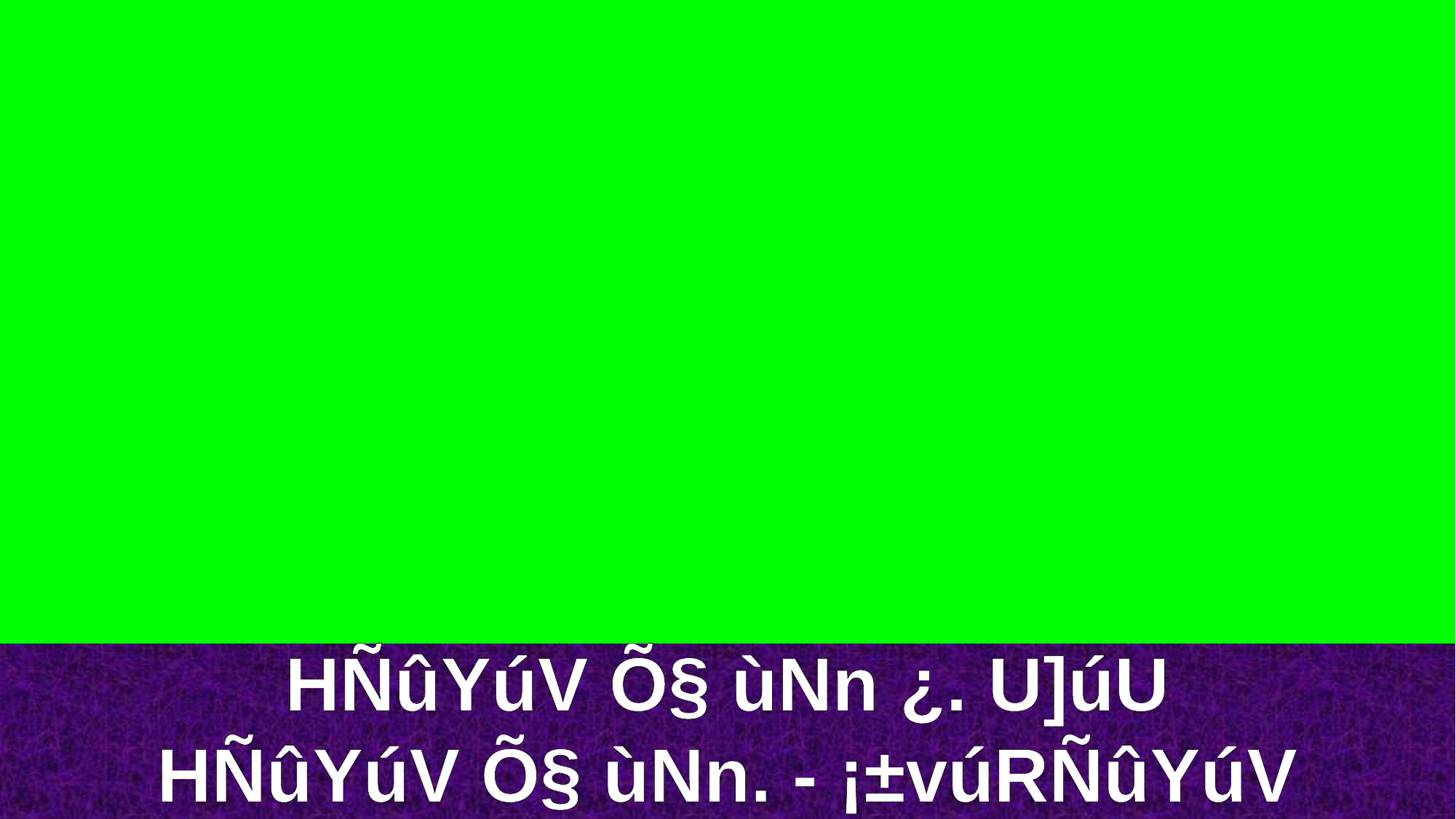

HÑûYúV Õ§ ùNn ¿. U]úU
HÑûYúV Õ§ ùNn. - ¡±vúRÑûYúV